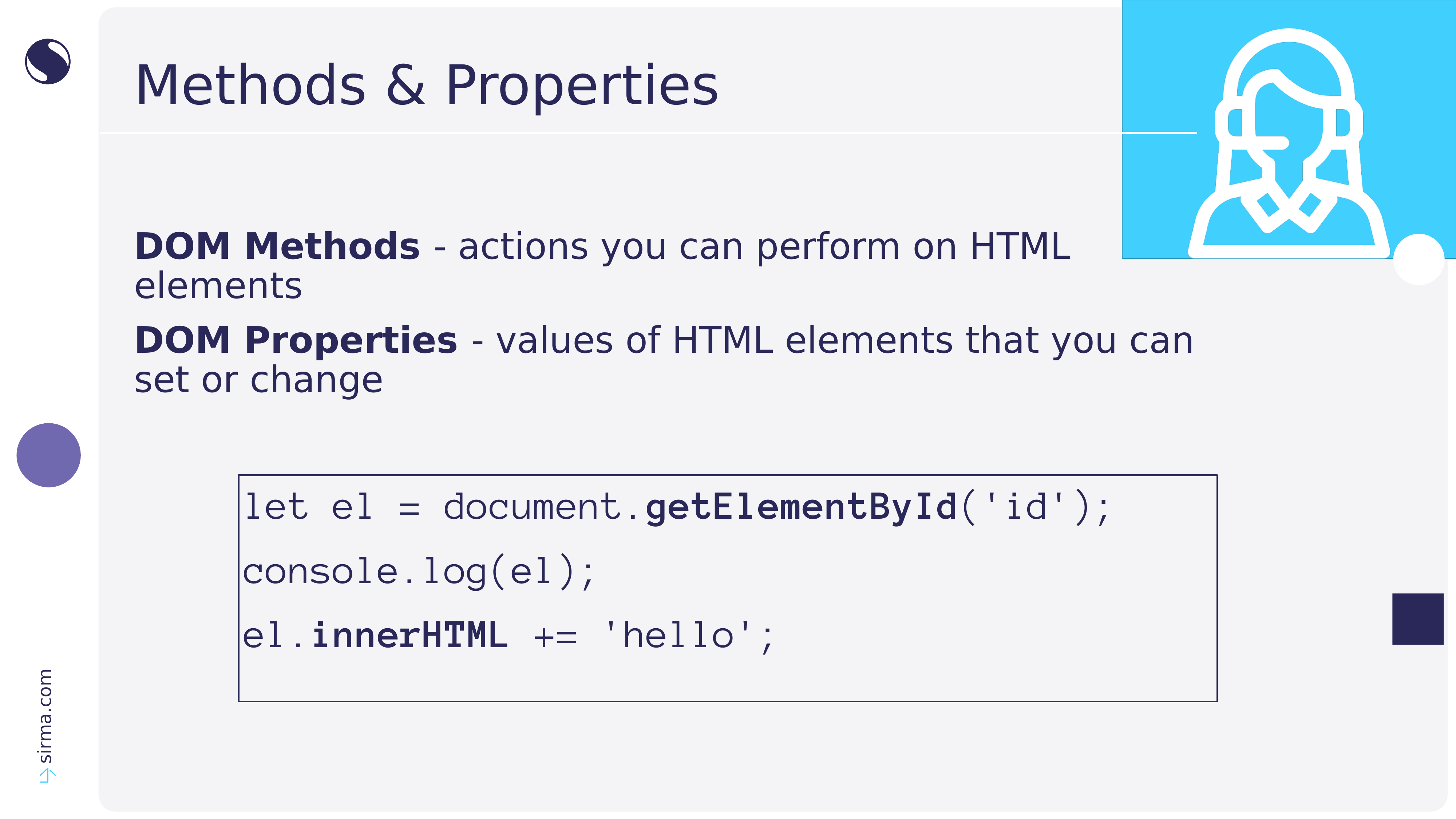

# Methods & Properties
DOM Methods - actions you can perform on HTML
elements
DOM Properties - values of HTML elements that you can
set or change
let el = document.getElementById('id');
console.log(el);
el.innerHTML += 'hello';